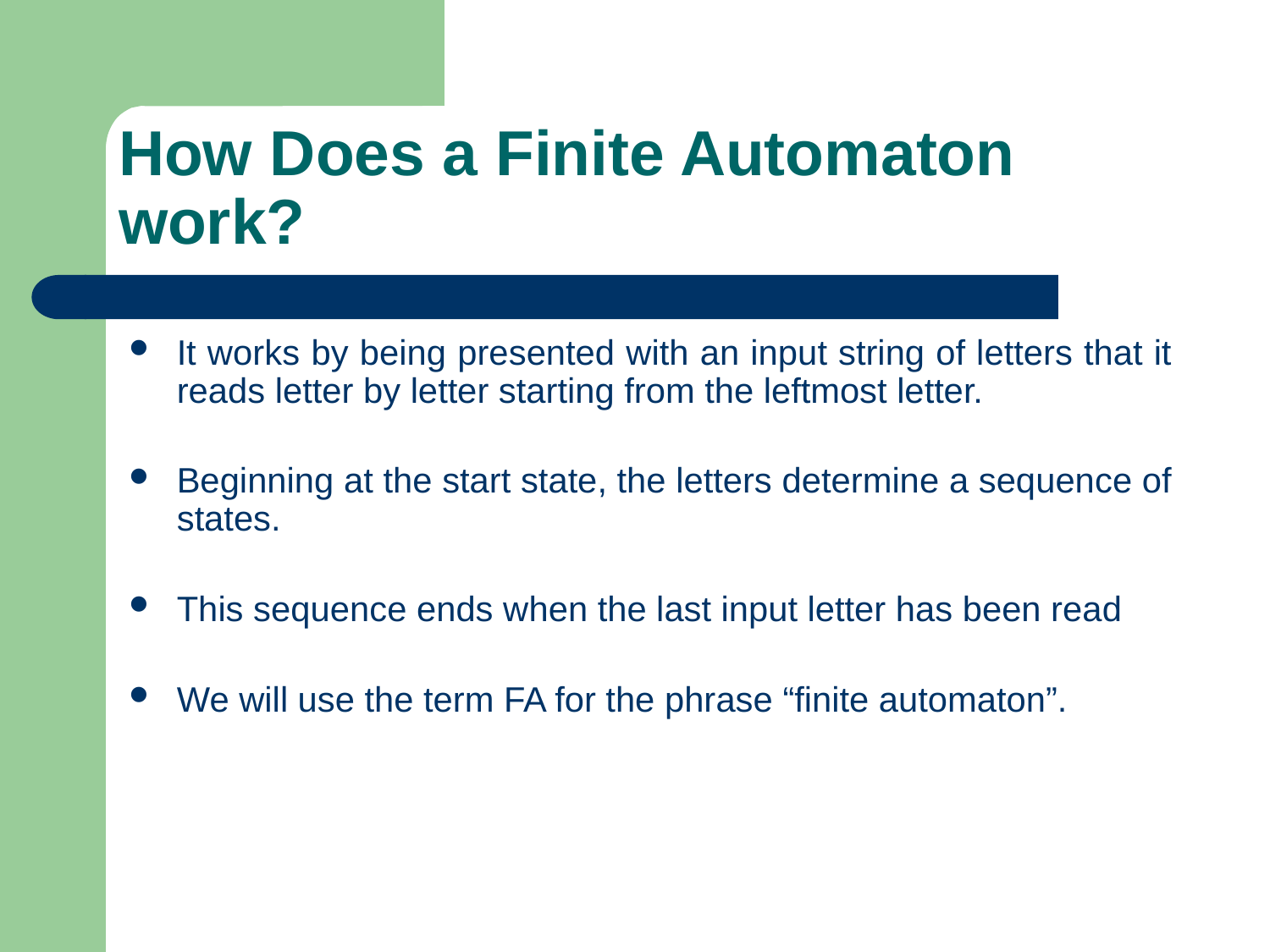

# How Does a Finite Automaton work?
It works by being presented with an input string of letters that it reads letter by letter starting from the leftmost letter.

Beginning at the start state, the letters determine a sequence of states.

This sequence ends when the last input letter has been read

We will use the term FA for the phrase “finite automaton”.